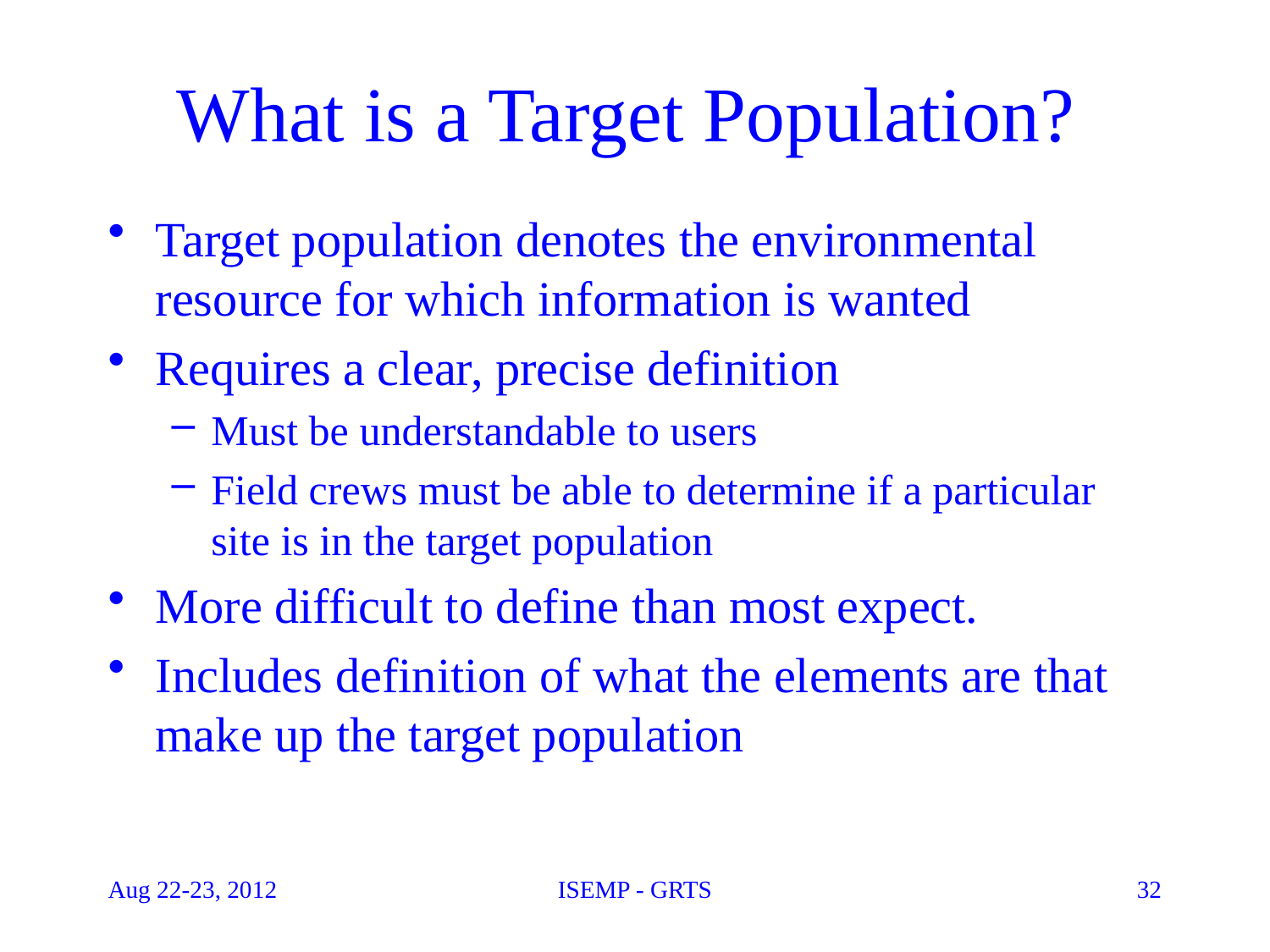

# What is a Target Population?
Target population denotes the environmental resource for which information is wanted
Requires a clear, precise definition
Must be understandable to users
Field crews must be able to determine if a particular site is in the target population
More difficult to define than most expect.
Includes definition of what the elements are that make up the target population
Aug 22-23, 2012
ISEMP - GRTS
32